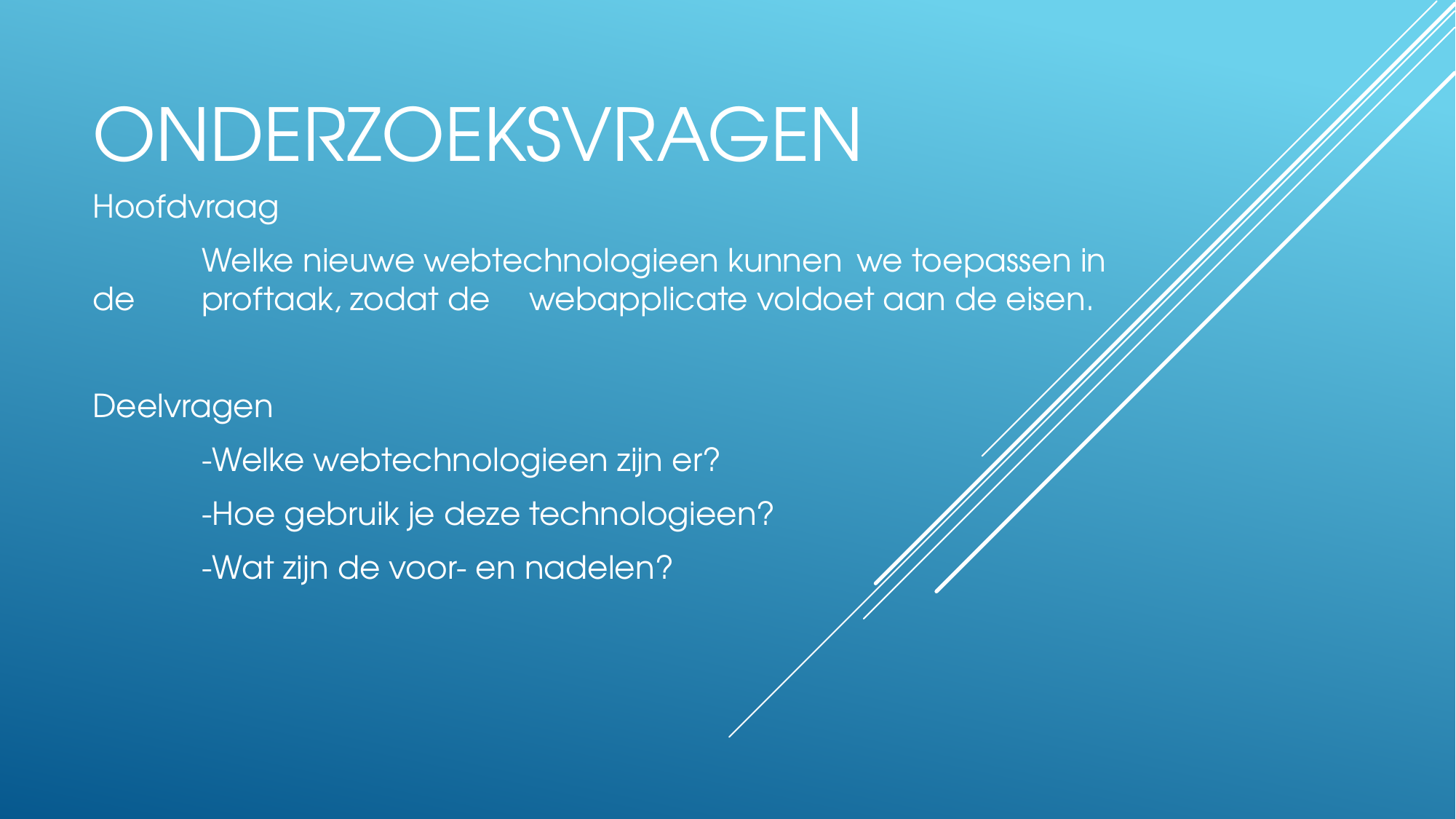

# Onderzoeksvragen
Hoofdvraag
	Welke nieuwe webtechnologieen kunnen 	we toepassen in de 	proftaak, zodat de 	webapplicate voldoet aan de eisen.

Deelvragen
	-Welke webtechnologieen zijn er?
	-Hoe gebruik je deze technologieen?
	-Wat zijn de voor- en nadelen?